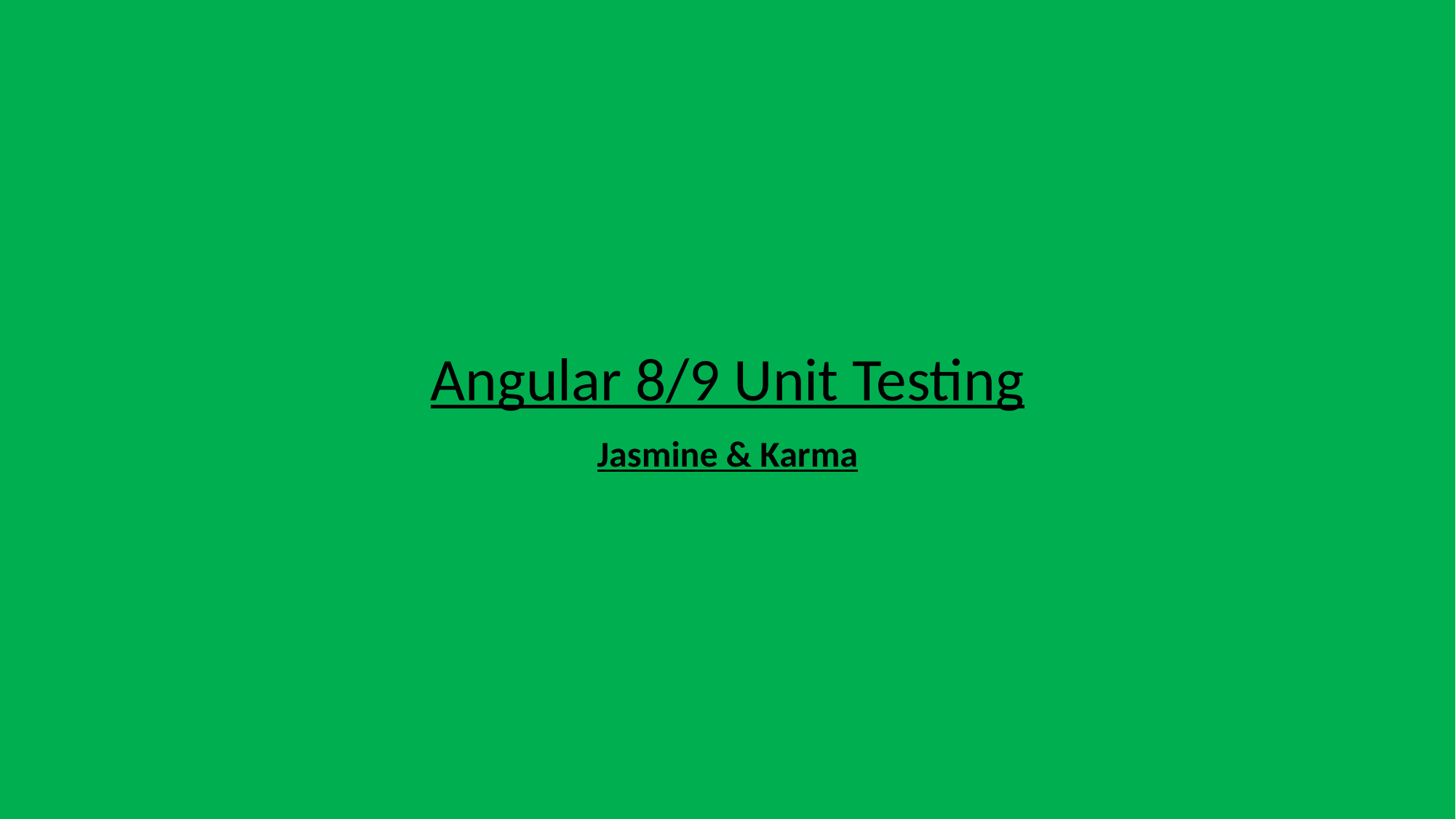

# Angular 8/9 Unit Testing
Jasmine & Karma